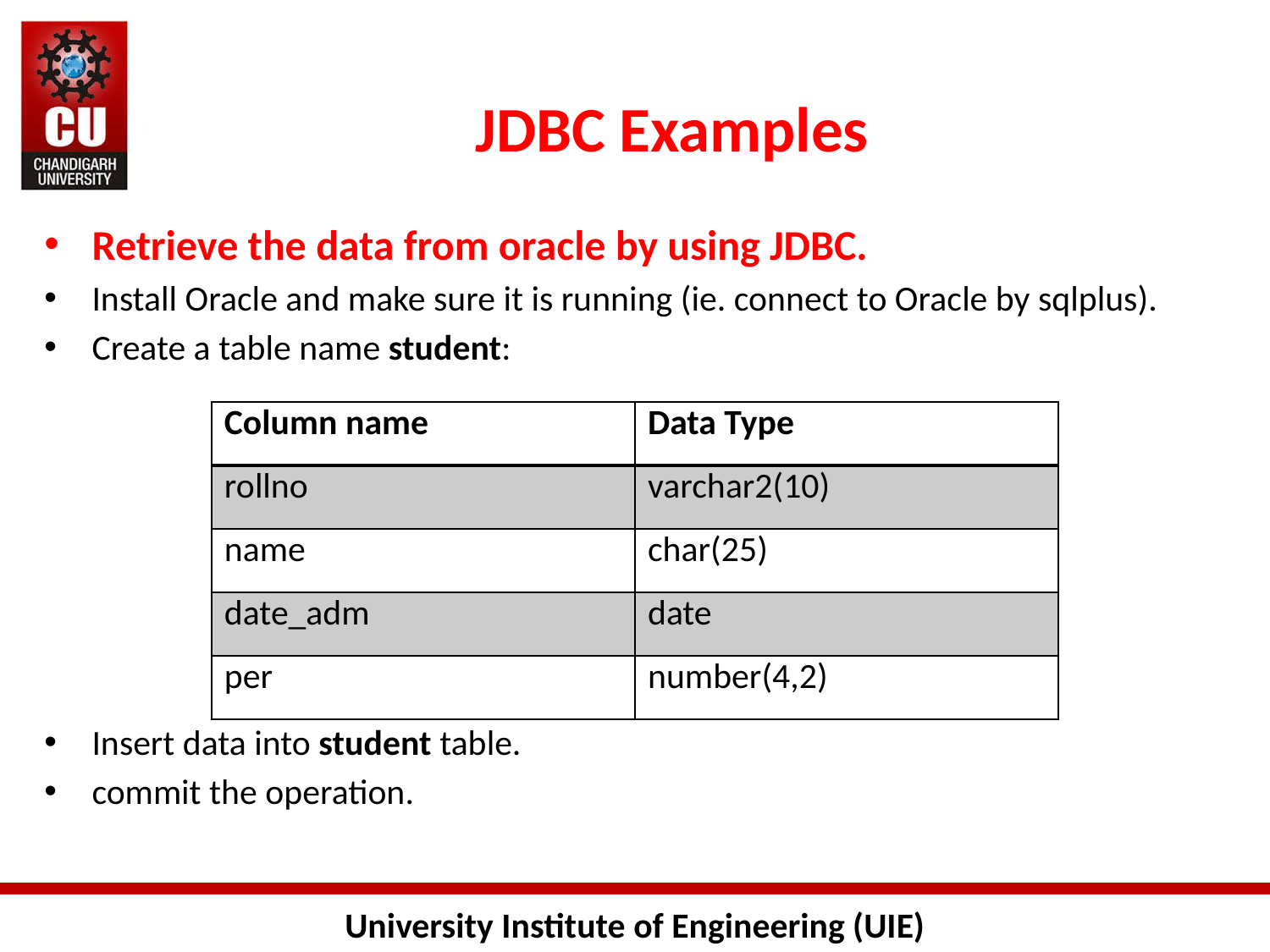

# JDBC Examples
Retrieve the data from oracle by using JDBC.
Install Oracle and make sure it is running (ie. connect to Oracle by sqlplus).
Create a table name student:

Insert data into student table.
commit the operation.
| Column name | Data Type |
| --- | --- |
| rollno | varchar2(10) |
| name | char(25) |
| date\_adm | date |
| per | number(4,2) |